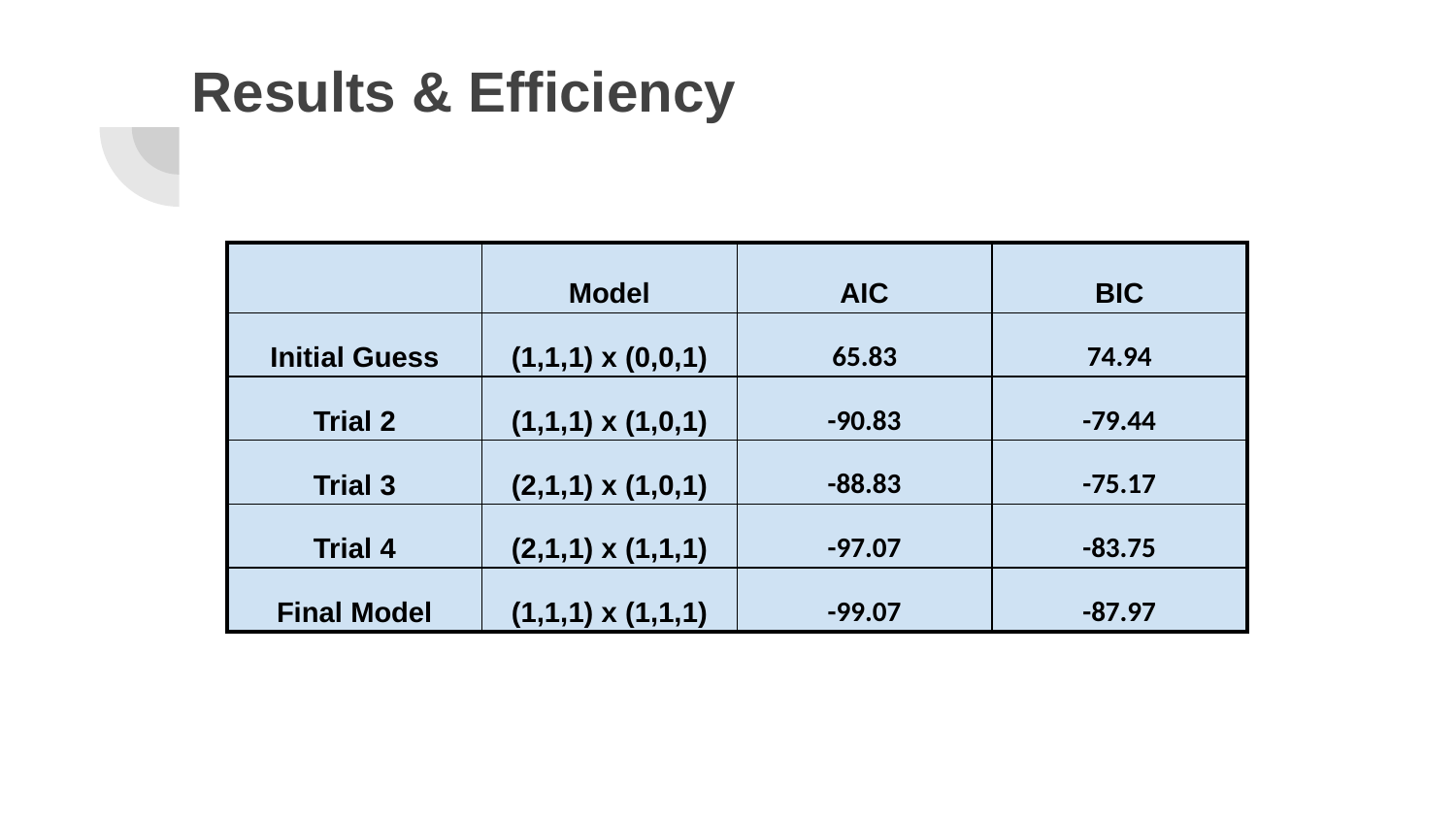

# Results & Efficiency

|  | Model | AIC | BIC |
| --- | --- | --- | --- |
| Initial Guess | (1,1,1) x (0,0,1) | 65.83 | 74.94 |
| Trial 2 | (1,1,1) x (1,0,1) | -90.83 | -79.44 |
| Trial 3 | (2,1,1) x (1,0,1) | -88.83 | -75.17 |
| Trial 4 | (2,1,1) x (1,1,1) | -97.07 | -83.75 |
| Final Model | (1,1,1) x (1,1,1) | -99.07 | -87.97 |